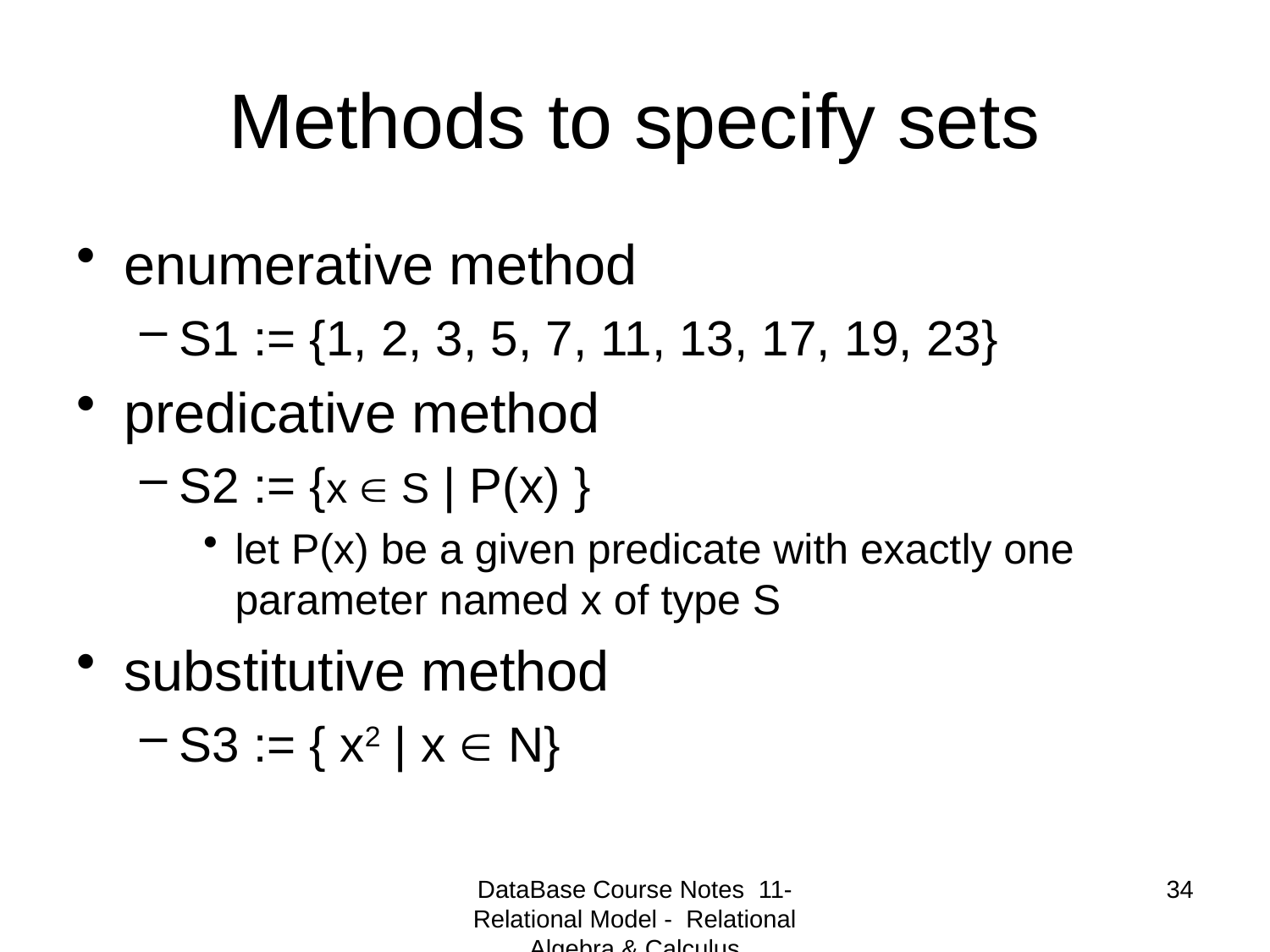

# Methods to specify sets
enumerative method
S1 := {1, 2, 3, 5, 7, 11, 13, 17, 19, 23}
predicative method
S2 := {x ∈ S | P(x) }
let P(x) be a given predicate with exactly one parameter named x of type S
substitutive method
S3 := { x2 | x ∈ N}
DataBase Course Notes  11- Relational Model -  Relational Algebra & Calculus
34